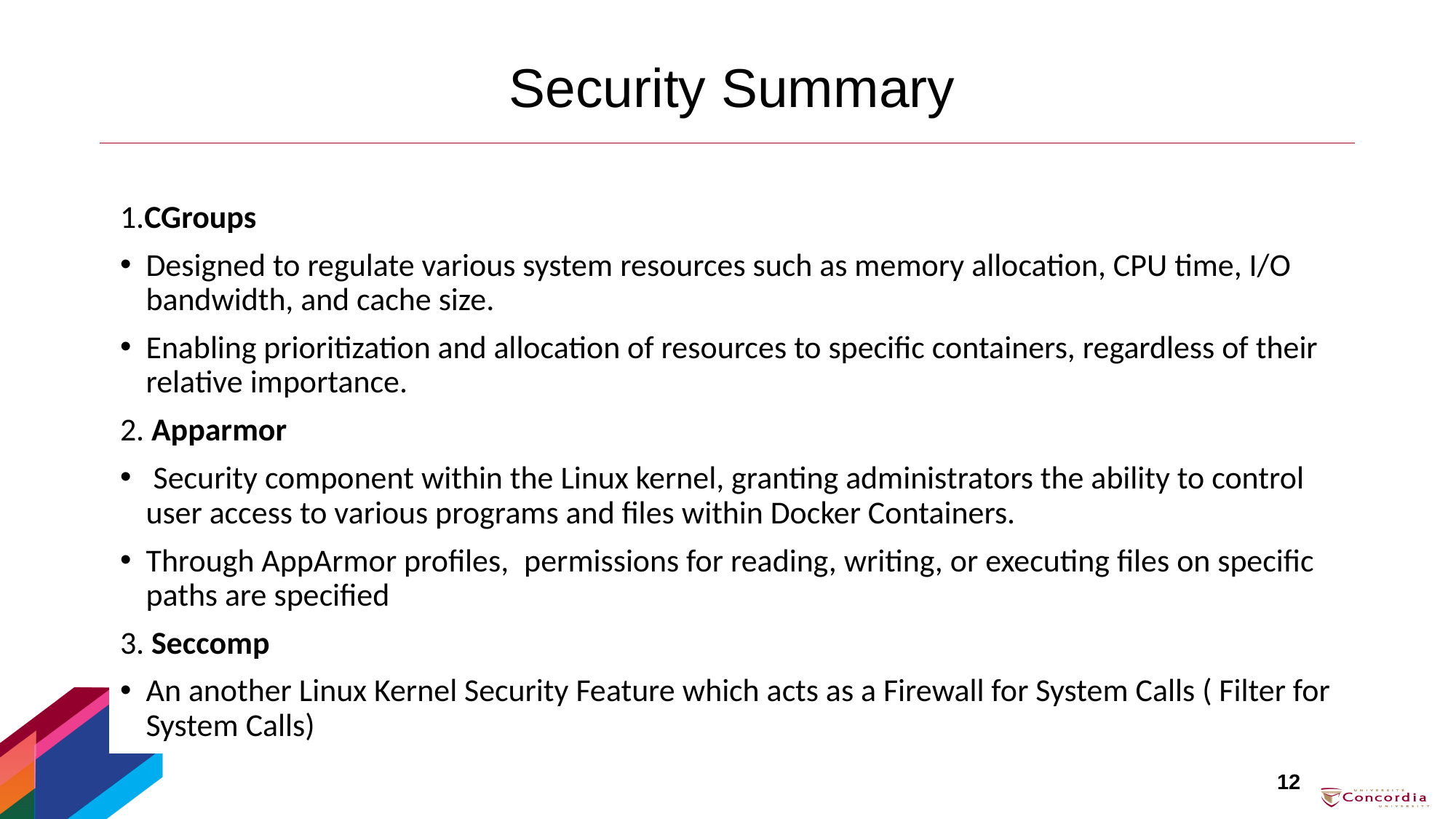

# Security Summary

1.CGroups
Designed to regulate various system resources such as memory allocation, CPU time, I/O bandwidth, and cache size.
Enabling prioritization and allocation of resources to specific containers, regardless of their relative importance.
2. Apparmor
 Security component within the Linux kernel, granting administrators the ability to control user access to various programs and files within Docker Containers.
Through AppArmor profiles,  permissions for reading, writing, or executing files on specific paths are specified
3. Seccomp
An another Linux Kernel Security Feature which acts as a Firewall for System Calls ( Filter for System Calls)

12